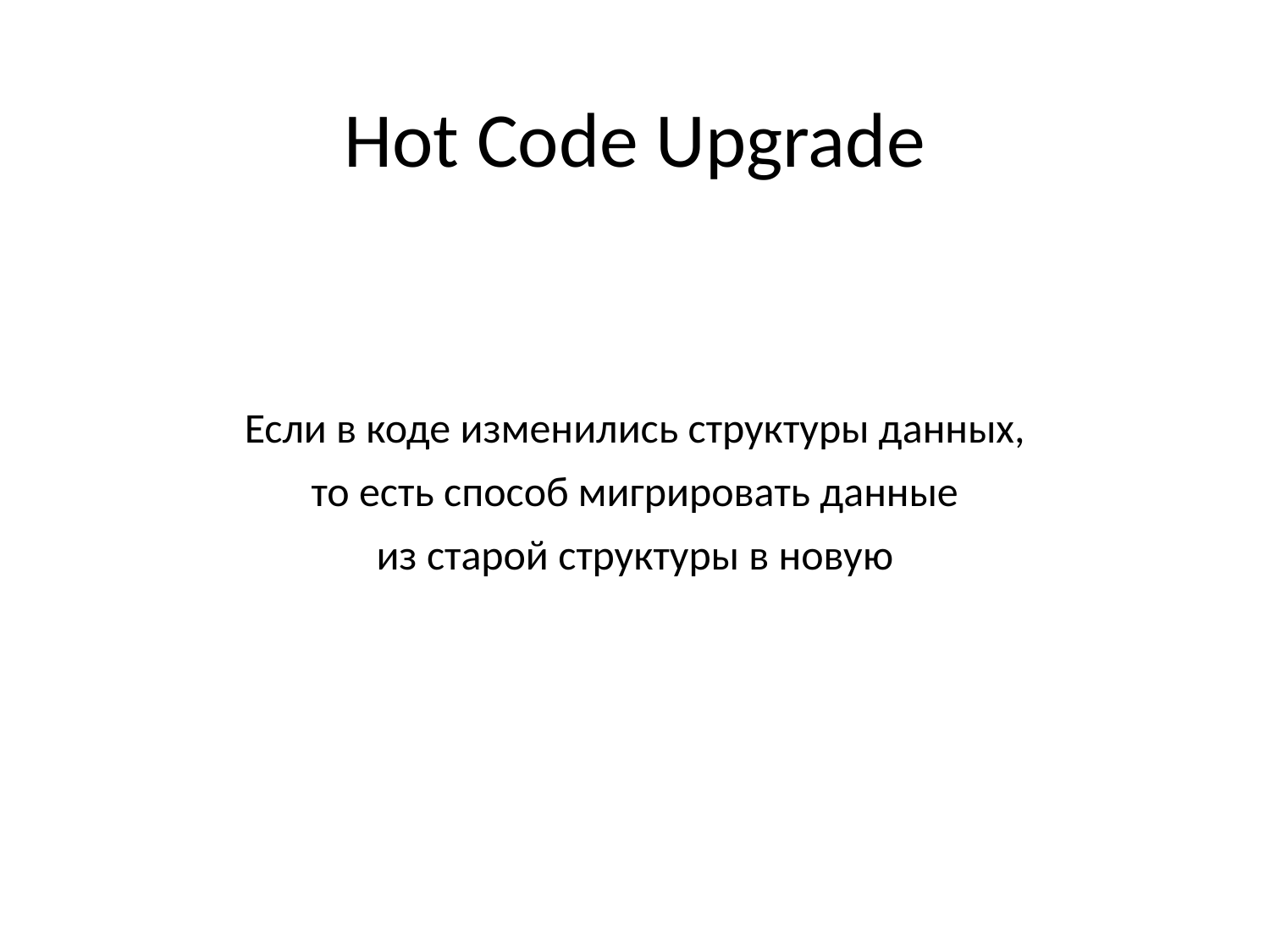

# Hot Code Upgrade
Если в коде изменились структуры данных,
то есть способ мигрировать данные
из старой структуры в новую